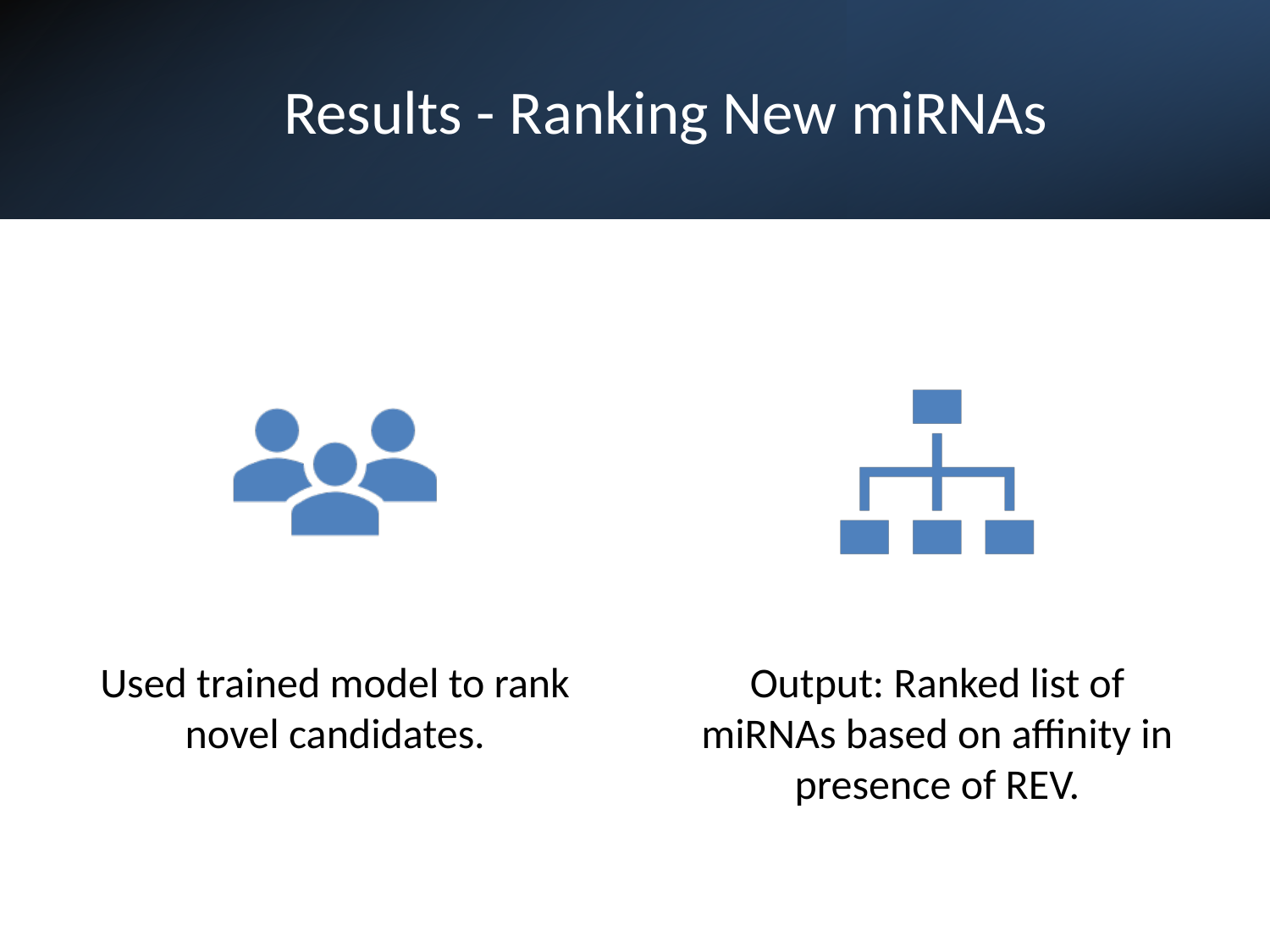

# Results - Ranking New miRNAs
Used trained model to rank novel candidates.
Output: Ranked list of miRNAs based on affinity in presence of REV.